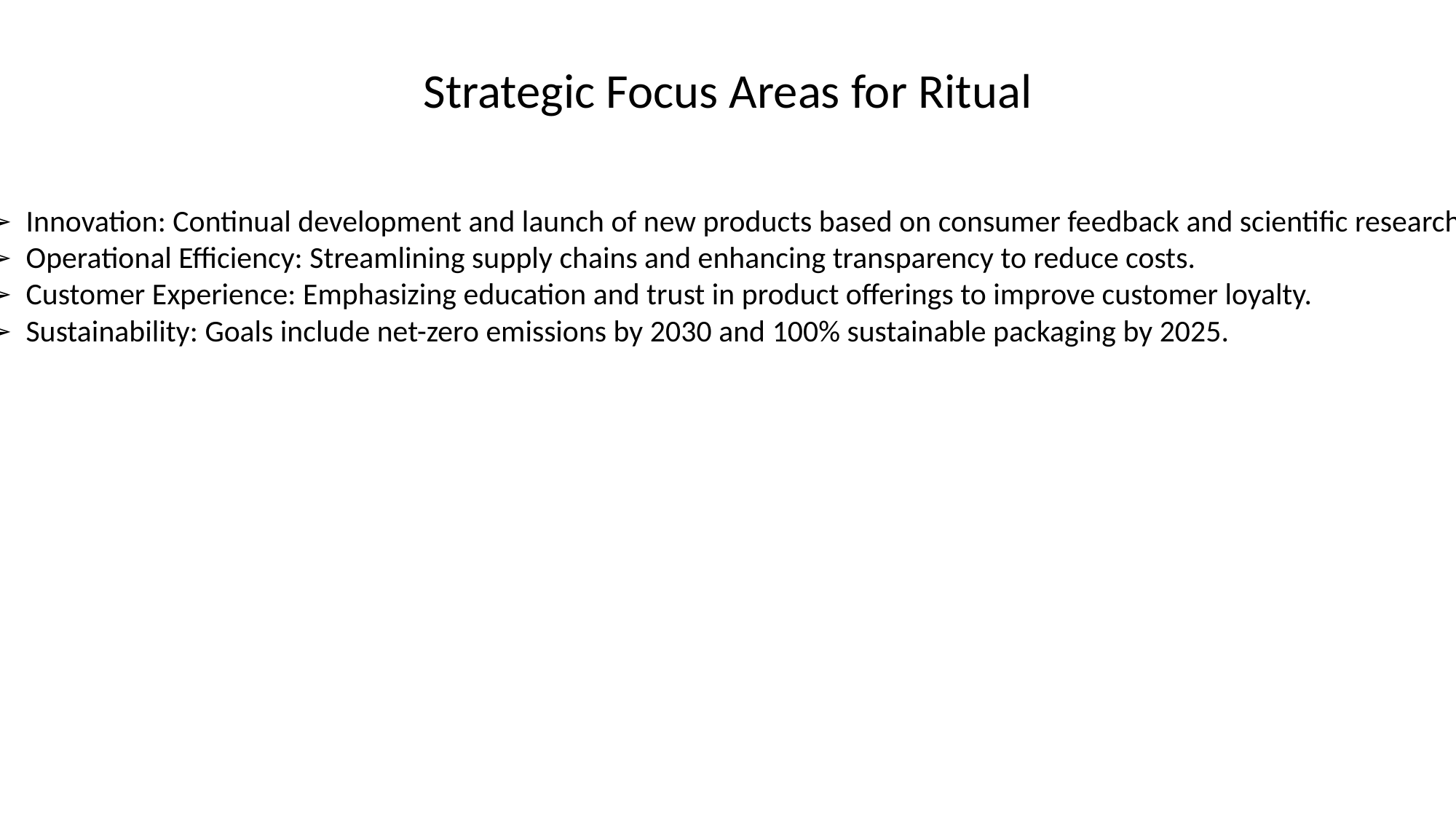

Strategic Focus Areas for Ritual

➢  Innovation: Continual development and launch of new products based on consumer feedback and scientific research.
➢  Operational Efficiency: Streamlining supply chains and enhancing transparency to reduce costs.
➢  Customer Experience: Emphasizing education and trust in product offerings to improve customer loyalty.
➢  Sustainability: Goals include net-zero emissions by 2030 and 100% sustainable packaging by 2025.